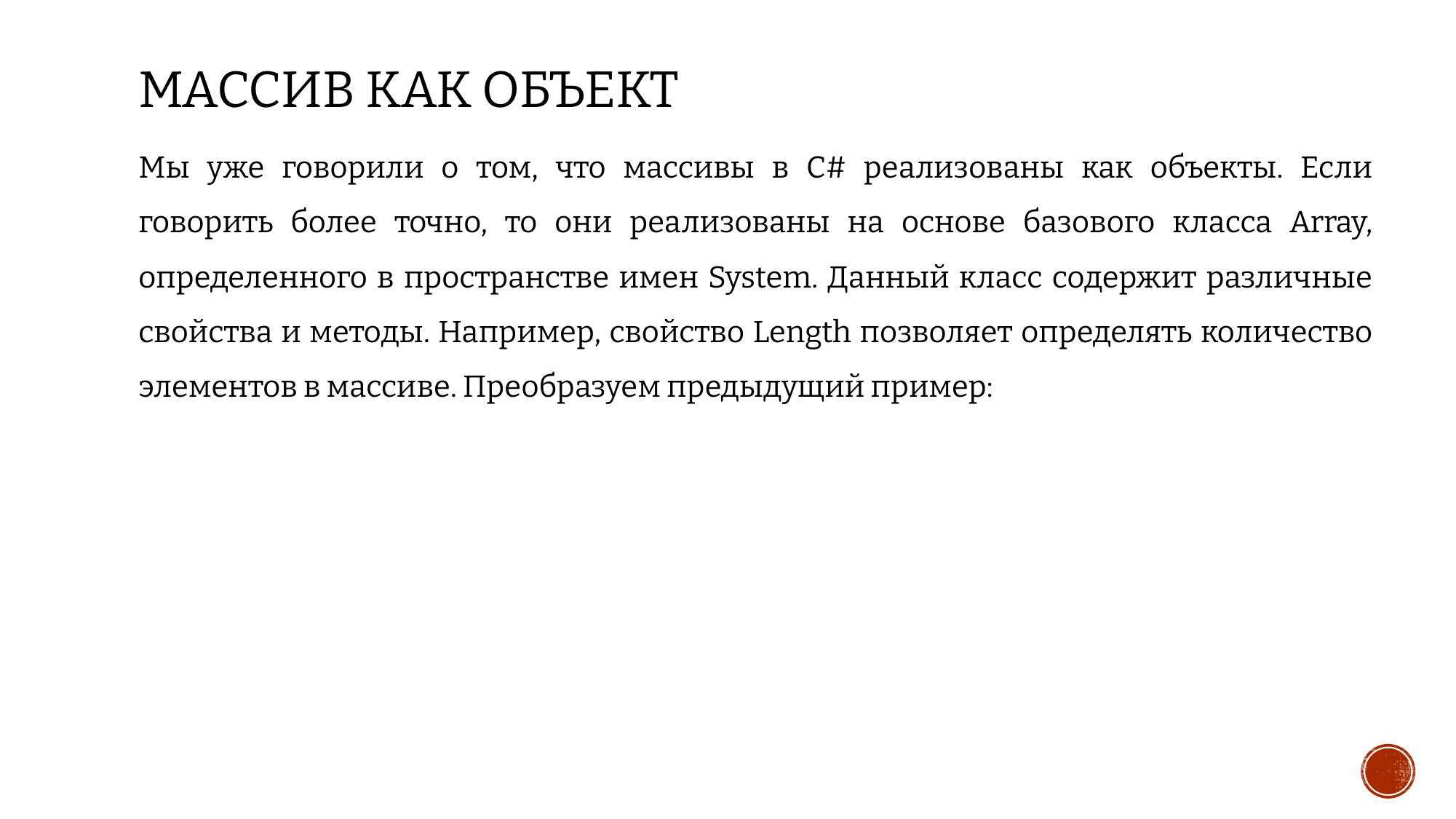

# Массив как объект
Мы уже говорили о том, что массивы в С# реализованы как объекты. Если говорить более точно, то они реализованы на основе базового класса Array, определенного в пространстве имен System. Данный класс содержит различные свойства и методы. Например, свойство Length позволяет определять количество элементов в массиве. Преобразуем предыдущий пример: